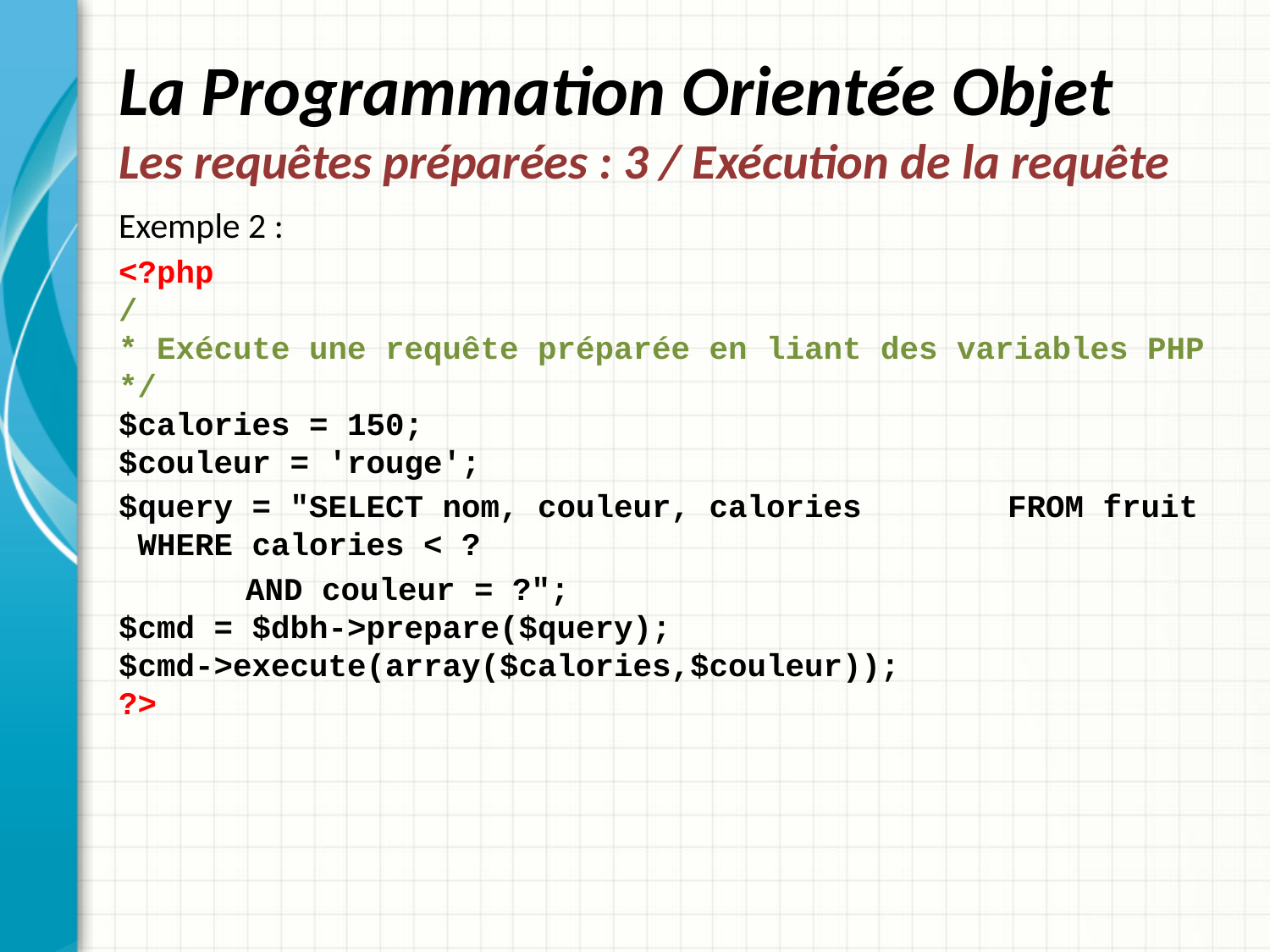

# La Programmation Orientée Objet Les requêtes préparées : 3 / Exécution de la requête
Exemple 2 :
<?php
/* Exécute une requête préparée en liant des variables PHP */
$calories = 150;
$couleur = 'rouge';
$query = "SELECT nom, couleur, calories 	FROM fruit  WHERE calories < ?
	AND couleur = ?";
$cmd = $dbh->prepare($query);
$cmd->execute(array($calories,$couleur));
?>